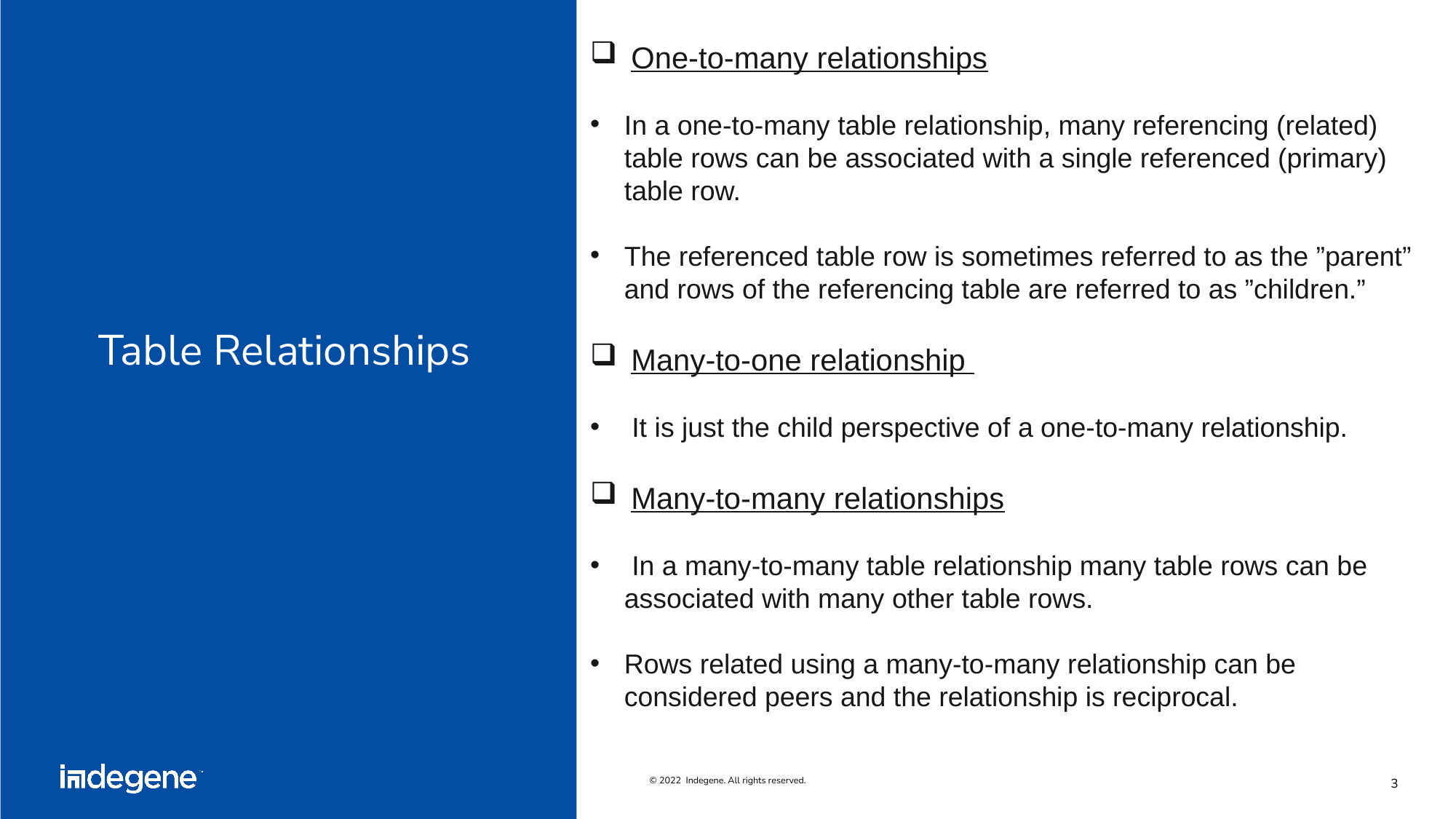

One-to-many relationships

In a one-to-many table relationship, many referencing (related) table rows can be associated with a single referenced (primary) table row.

The referenced table row is sometimes referred to as the ”parent” and rows of the referencing table are referred to as ”children.”

Many-to-one relationship

 It is just the child perspective of a one-to-many relationship.

Many-to-many relationships

 In a many-to-many table relationship many table rows can be associated with many other table rows.

Rows related using a many-to-many relationship can be considered peers and the relationship is reciprocal.
# Table Relationships
© 2022  Indegene. All rights reserved.
3